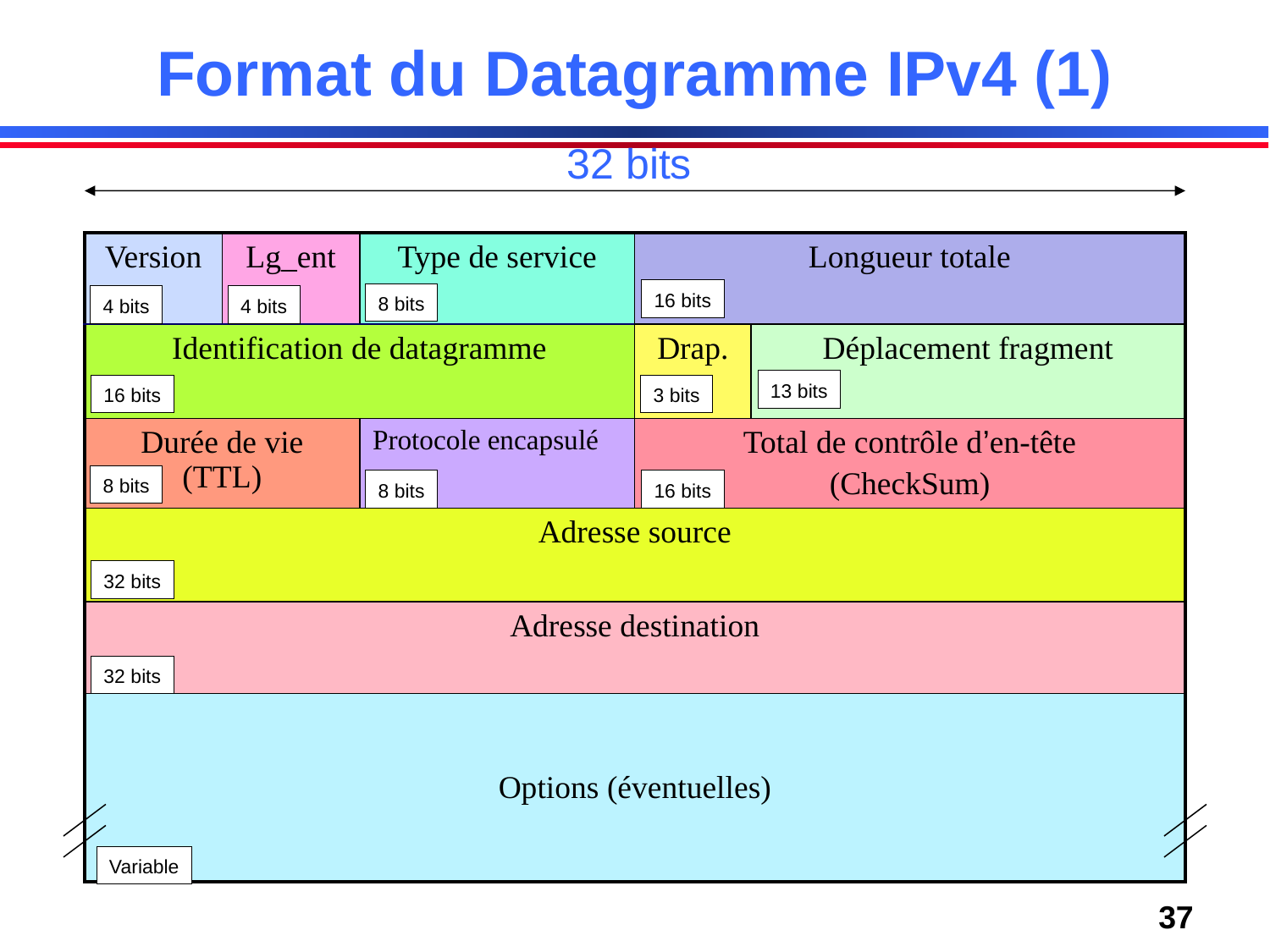

# Format du Datagramme IPv4 (1)
32 bits

| Version | Lg\_ent | Type de service | Longueur totale |  |
| --- | --- | --- | --- | --- |
| Identification de datagramme |  |  | Drap. | Déplacement fragment |
| Durée de vie (TTL) |  | Protocole encapsulé | Total de contrôle d’en-tête (CheckSum) |  |
| Adresse source |  |  |  |  |
| Adresse destination |  |  |  |  |
| Options (éventuelles) |  |  |  |  |
16 bits
8 bits
4 bits
4 bits
13 bits
16 bits
3 bits
8 bits
8 bits
16 bits
32 bits
32 bits

Variable
Autour de IP
37